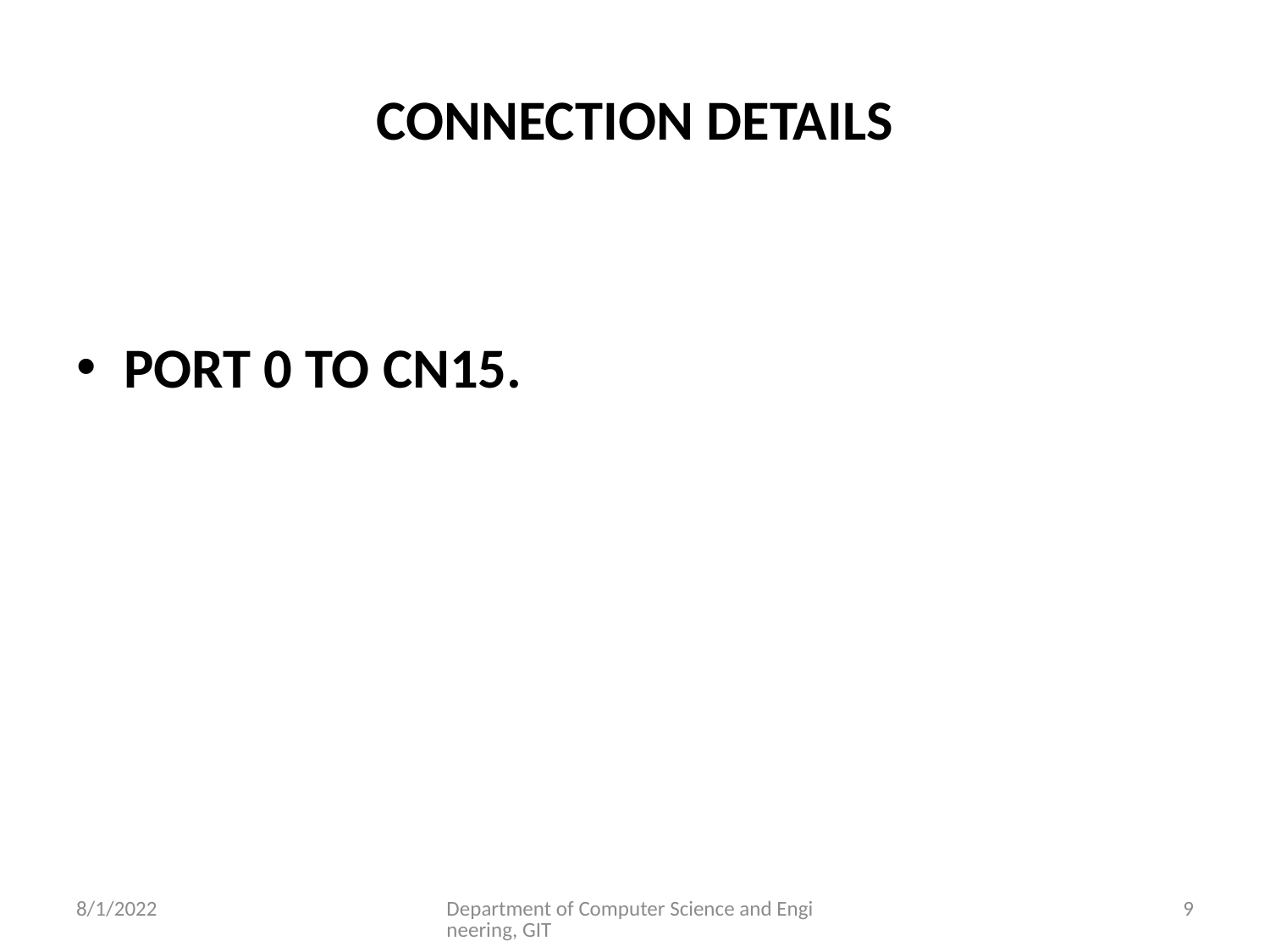

# CONNECTION DETAILS

PORT 0 TO CN15.
8/1/2022
Department of Computer Science and Engineering, GIT
9